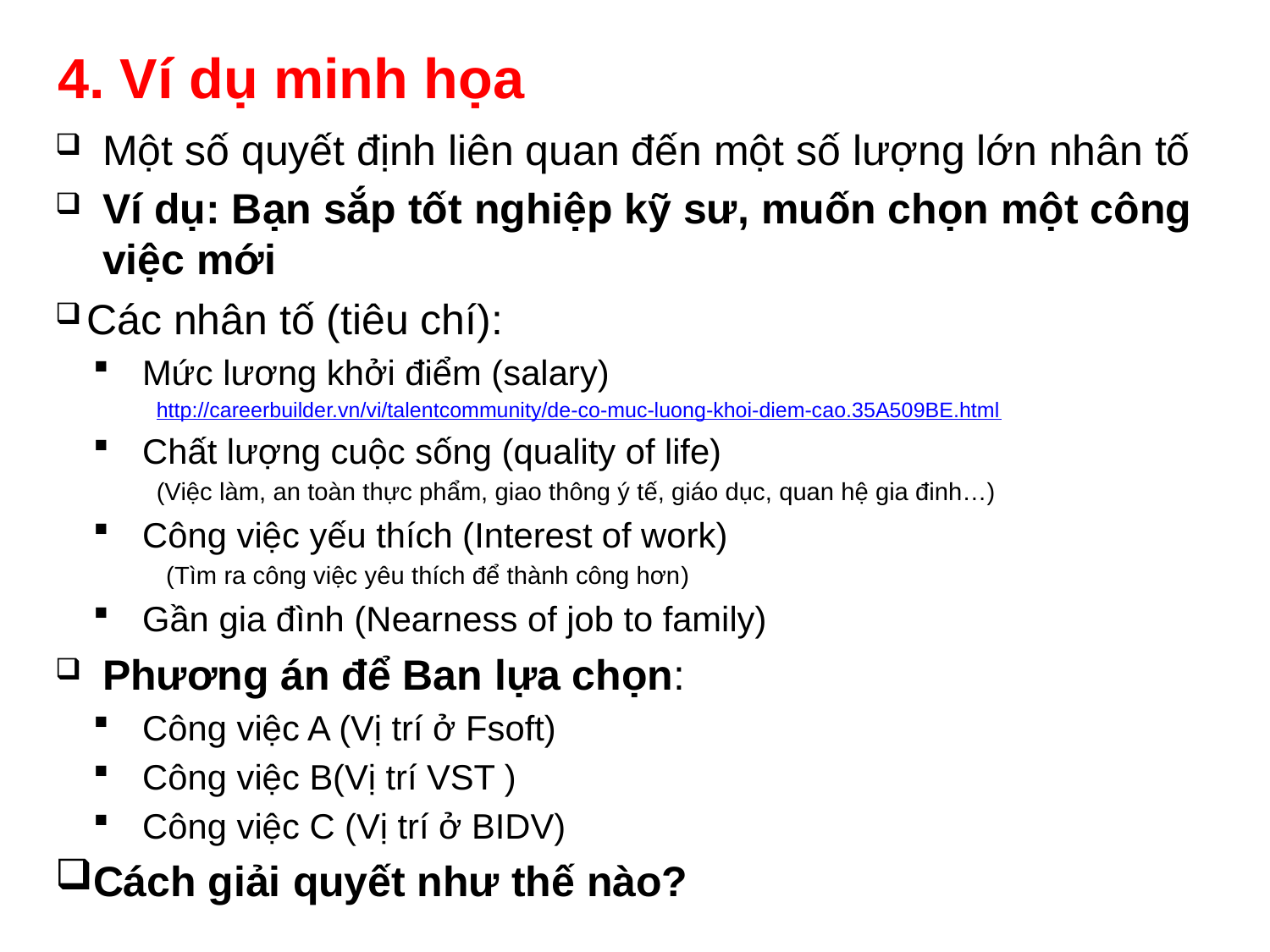

4. Ví dụ minh họa
Một số quyết định liên quan đến một số lượng lớn nhân tố
Ví dụ: Bạn sắp tốt nghiệp kỹ sư, muốn chọn một công việc mới
Các nhân tố (tiêu chí):
Mức lương khởi điểm (salary)
http://careerbuilder.vn/vi/talentcommunity/de-co-muc-luong-khoi-diem-cao.35A509BE.html
Chất lượng cuộc sống (quality of life)
(Việc làm, an toàn thực phẩm, giao thông ý tế, giáo dục, quan hệ gia đinh…)
Công việc yếu thích (Interest of work)
(Tìm ra công việc yêu thích để thành công hơn)
Gần gia đình (Nearness of job to family)
Phương án để Ban lựa chọn:
Công việc A (Vị trí ở Fsoft)
Công việc B(Vị trí VST )
Công việc C (Vị trí ở BIDV)
Cách giải quyết như thế nào?